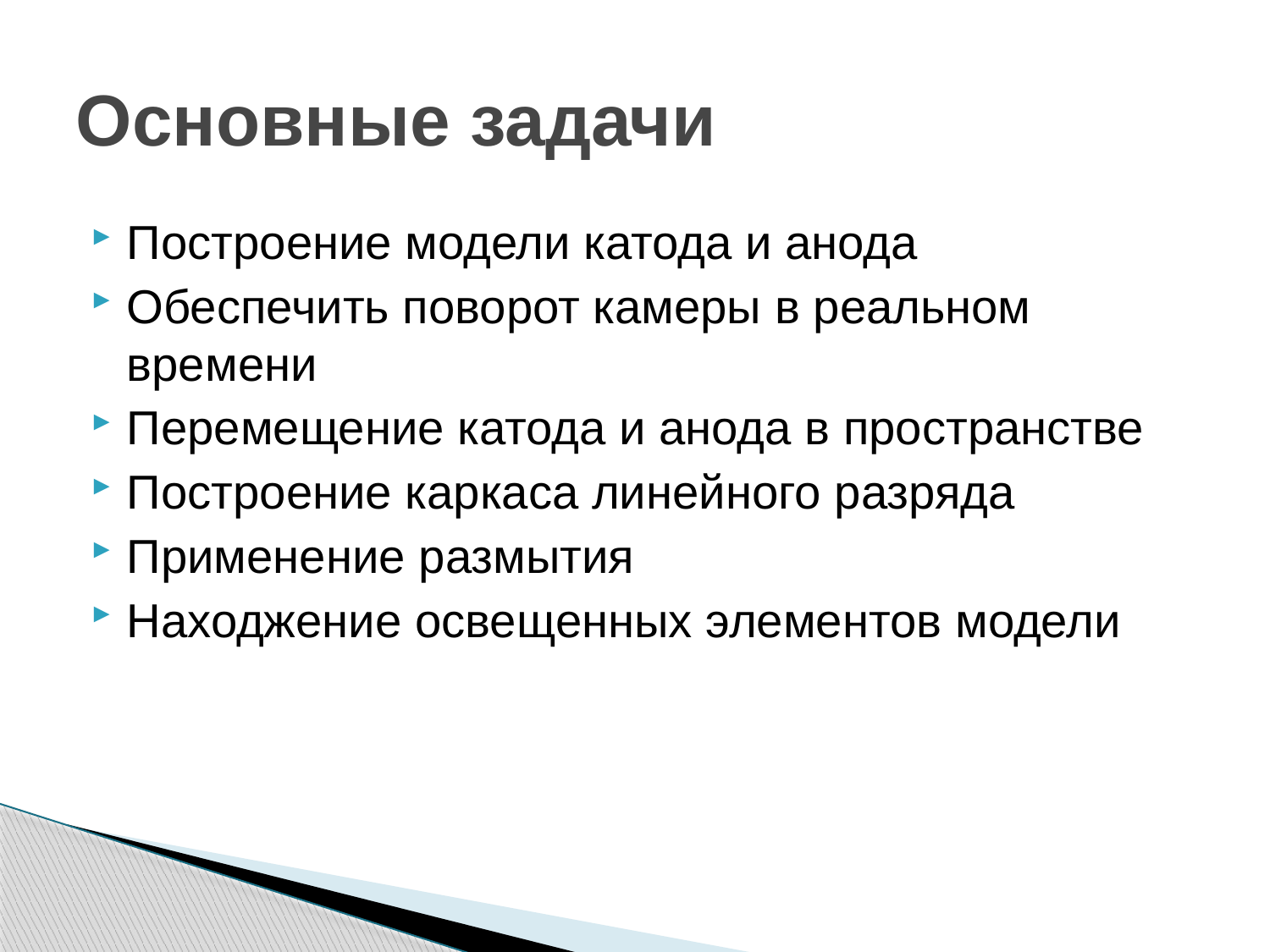

# Основные задачи
Построение модели катода и анода
Обеспечить поворот камеры в реальном времени
Перемещение катода и анода в пространстве
Построение каркаса линейного разряда
Применение размытия
Находжение освещенных элементов модели